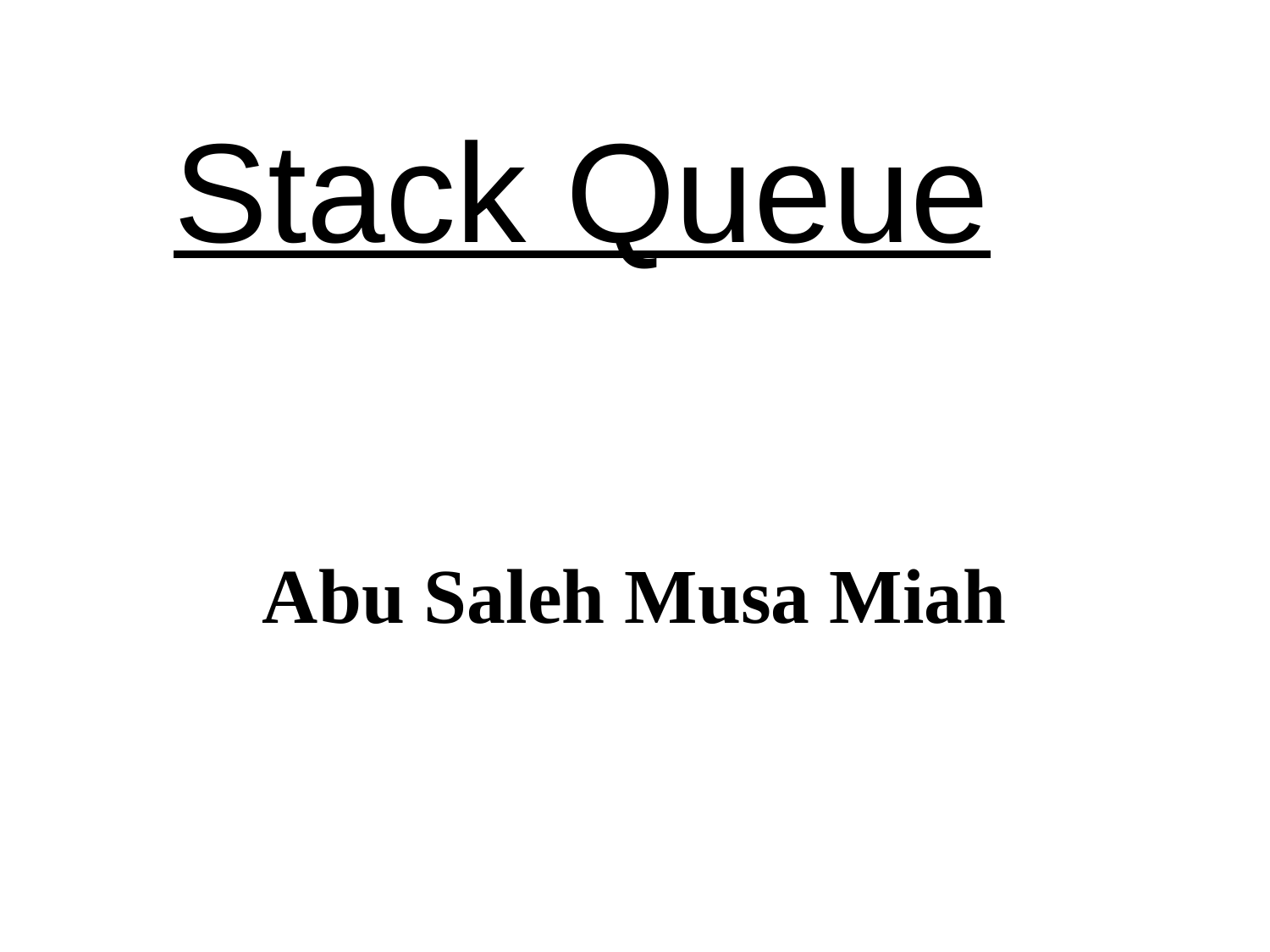

# Stack Queue
Abu Saleh Musa Miah